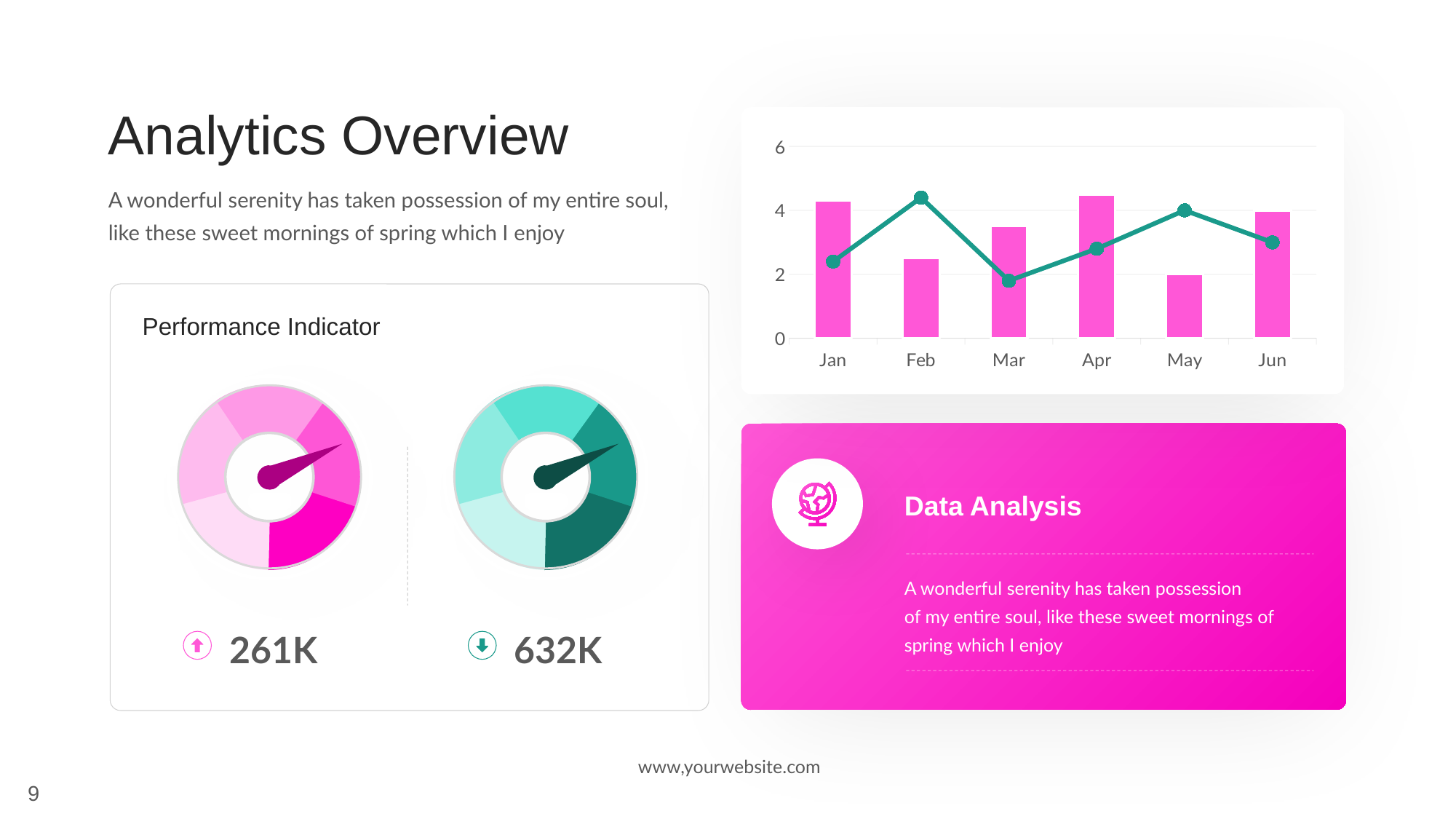

Analytics Overview

### Chart

| Category | Series 1 | Series 2 |
|---|---|---|
| Jan | 4.3 | 2.4 |
| Feb | 2.5 | 4.4 |
| Mar | 3.5 | 1.8 |
| Apr | 4.5 | 2.8 |
| May | 2.0 | 4.0 |
| Jun | 4.0 | 3.0 |
A wonderful serenity has taken possession of my entire soul, like these sweet mornings of spring which I enjoy

Performance Indicator

261K

632K

Data Analysis
A wonderful serenity has taken possession
of my entire soul, like these sweet mornings of spring which I enjoy
www,yourwebsite.com